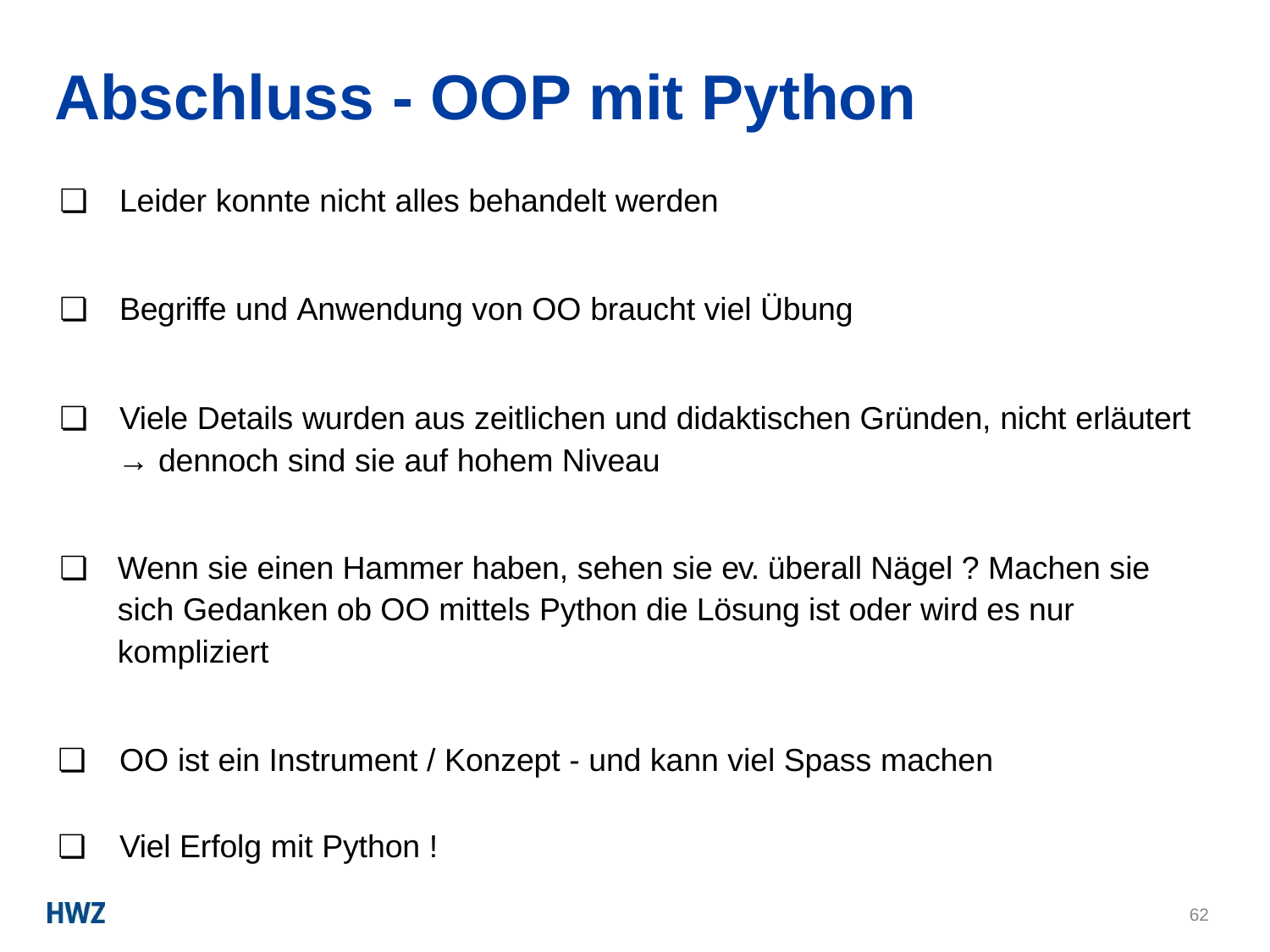

# Abschluss - OOP mit Python
❏	Leider konnte nicht alles behandelt werden

❏	Begriffe und Anwendung von OO braucht viel Übung

❏	Viele Details wurden aus zeitlichen und didaktischen Gründen, nicht erläutert
→ dennoch sind sie auf hohem Niveau

❏	Wenn sie einen Hammer haben, sehen sie ev. überall Nägel ? Machen sie  sich Gedanken ob OO mittels Python die Lösung ist oder wird es nur  kompliziert

❏	OO ist ein Instrument / Konzept - und kann viel Spass machen

❏	Viel Erfolg mit Python !
62